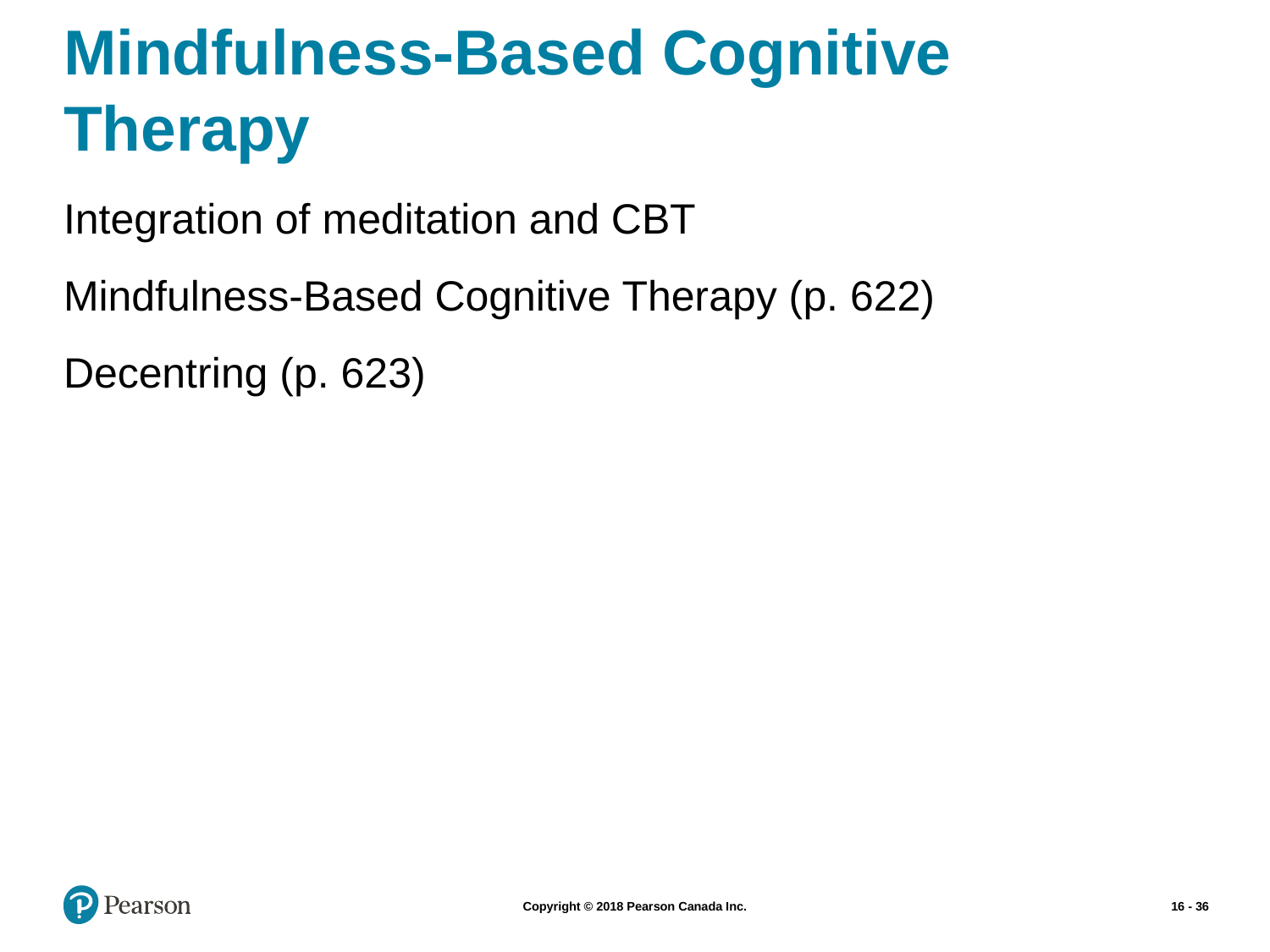

# Mindfulness-Based Cognitive Therapy
Integration of meditation and CBT
Mindfulness-Based Cognitive Therapy (p. 622)
Decentring (p. 623)